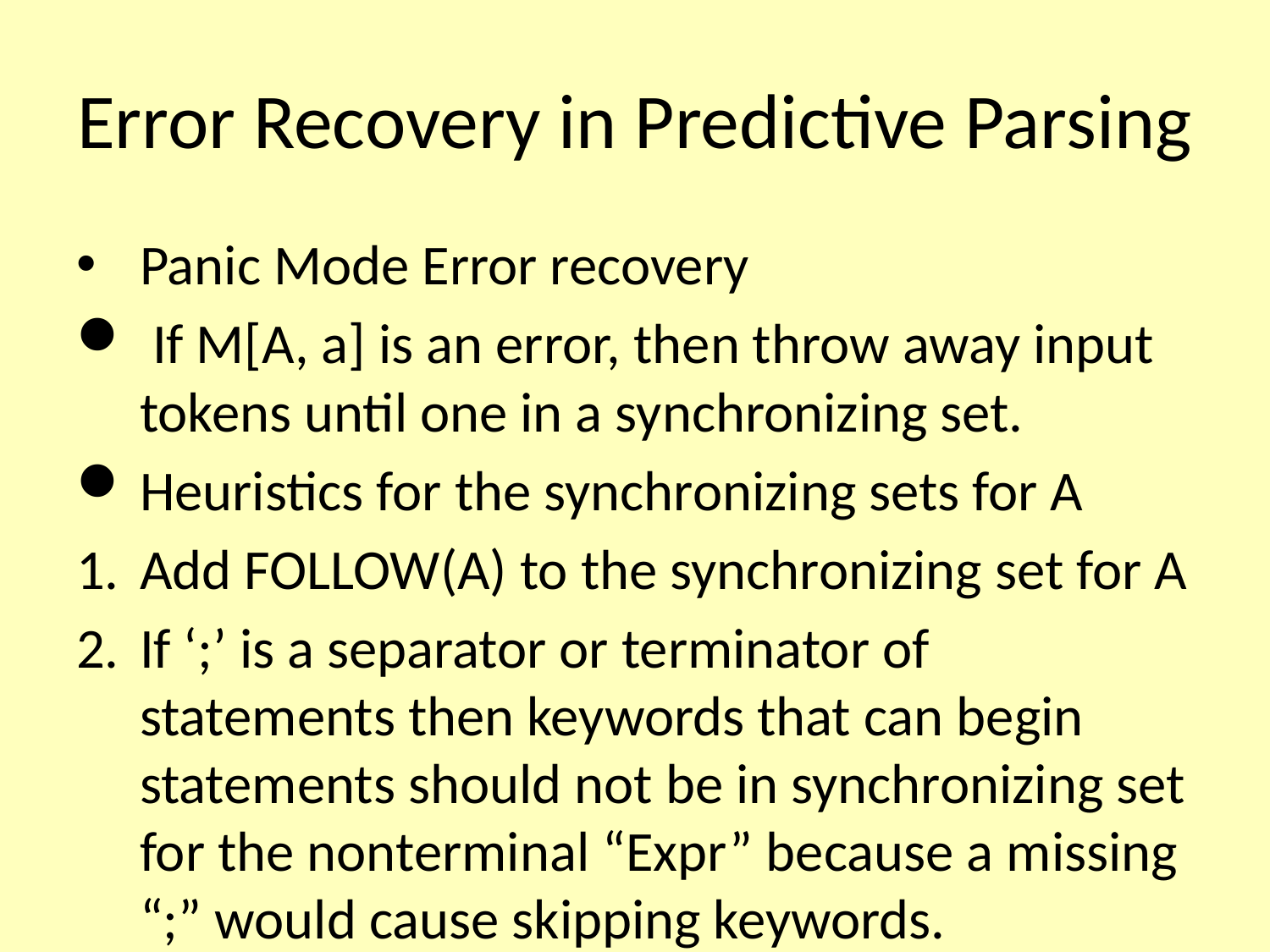

# Error Recovery in Predictive Parsing
Panic Mode Error recovery
 If M[A, a] is an error, then throw away input tokens until one in a synchronizing set.
Heuristics for the synchronizing sets for A
Add FOLLOW(A) to the synchronizing set for A
If ‘;’ is a separator or terminator of statements then keywords that can begin statements should not be in synchronizing set for the nonterminal “Expr” because a missing “;” would cause skipping keywords.
…